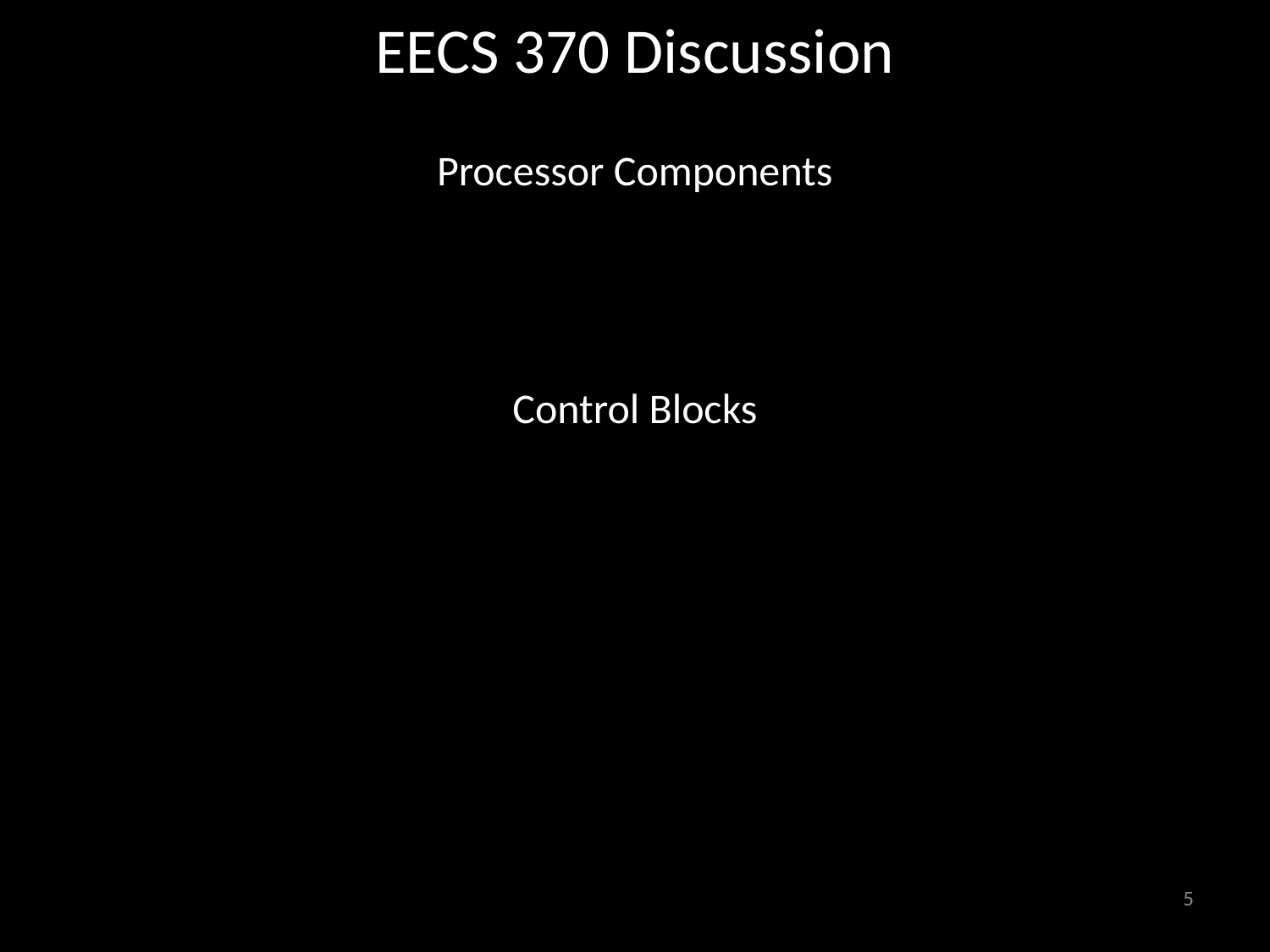

# EECS 370 Discussion
Processor Components

Control Blocks
5